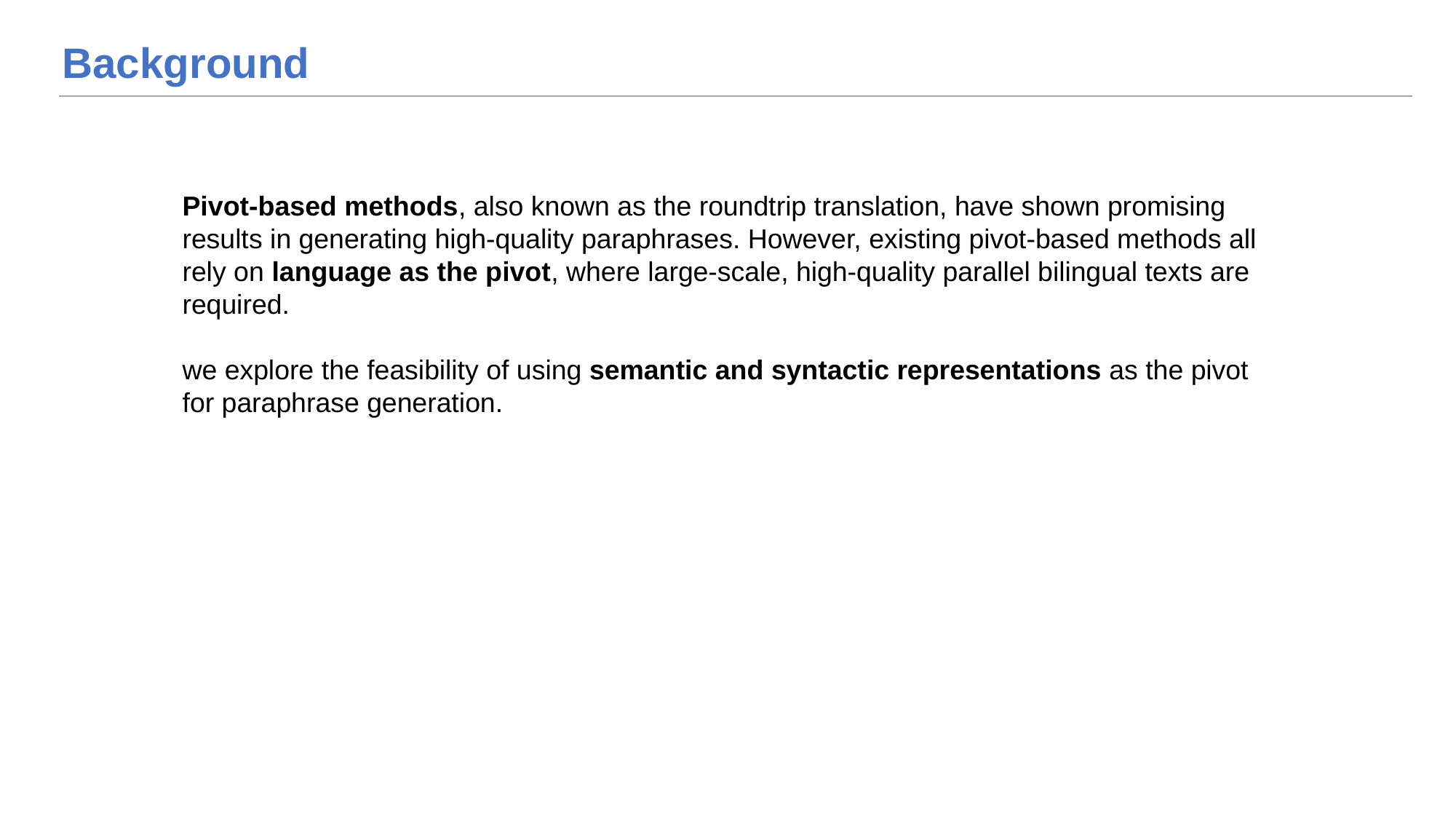

Background

Pivot-based methods, also known as the roundtrip translation, have shown promising results in generating high-quality paraphrases. However, existing pivot-based methods all rely on language as the pivot, where large-scale, high-quality parallel bilingual texts are required.

we explore the feasibility of using semantic and syntactic representations as the pivot for paraphrase generation.